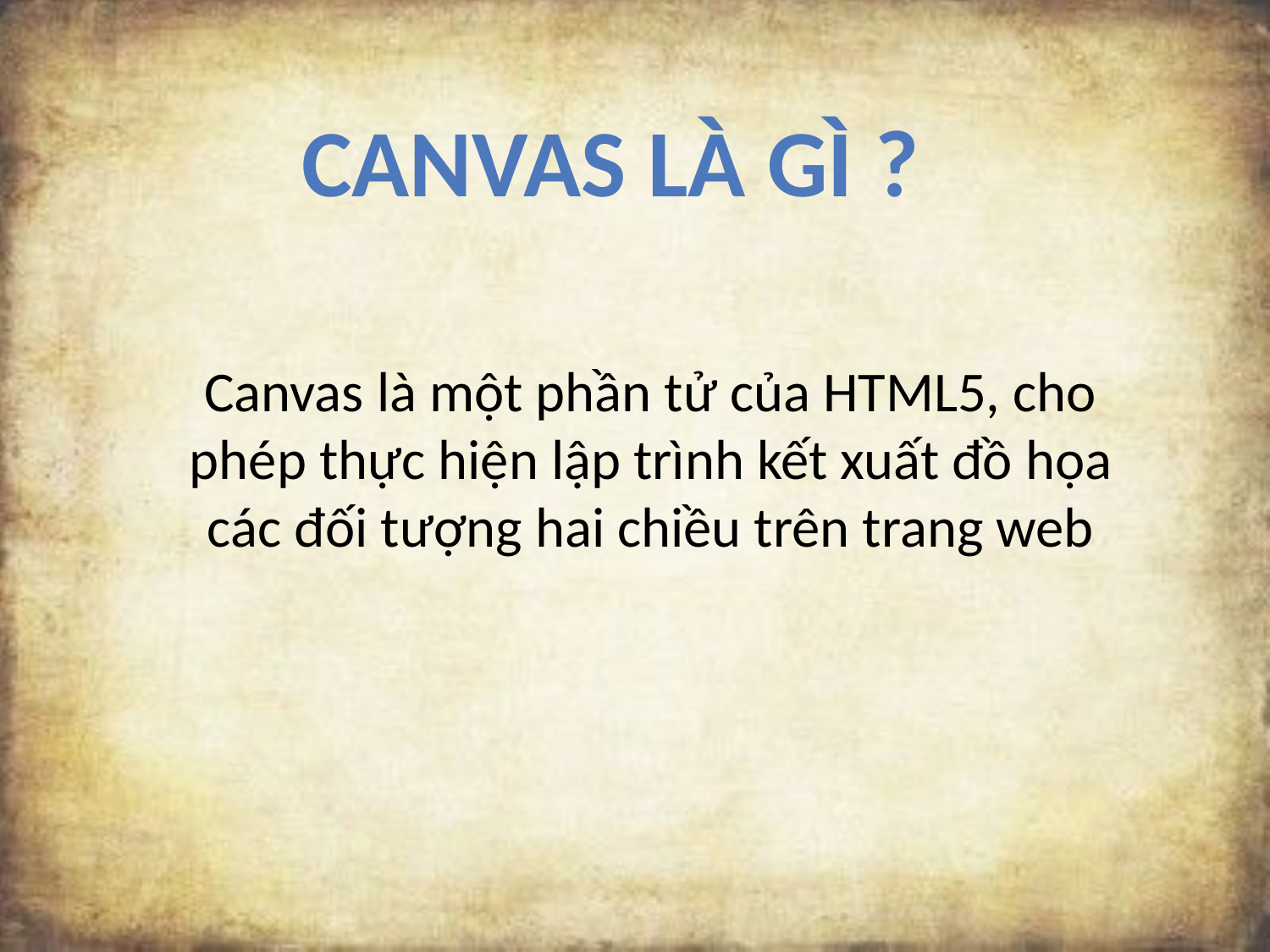

Canvas là gì ?
Canvas là một phần tử của HTML5, cho phép thực hiện lập trình kết xuất đồ họa các đối tượng hai chiều trên trang web